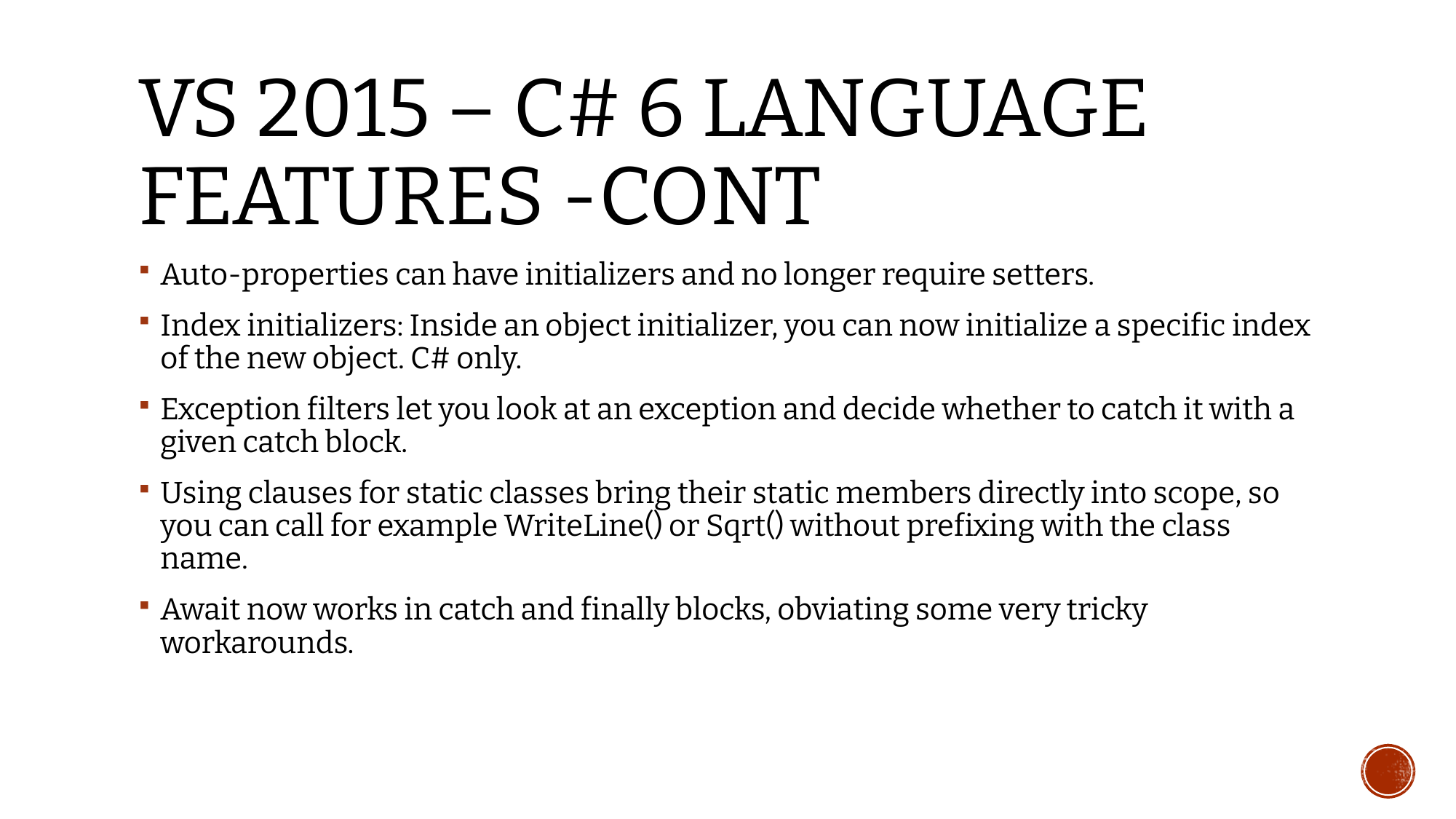

# VS 2015 – c# 6 Language Features -cont
Auto-properties can have initializers and no longer require setters.
Index initializers: Inside an object initializer, you can now initialize a specific index of the new object. C# only.
Exception filters let you look at an exception and decide whether to catch it with a given catch block.
Using clauses for static classes bring their static members directly into scope, so you can call for example WriteLine() or Sqrt() without prefixing with the class name.
Await now works in catch and finally blocks, obviating some very tricky workarounds.